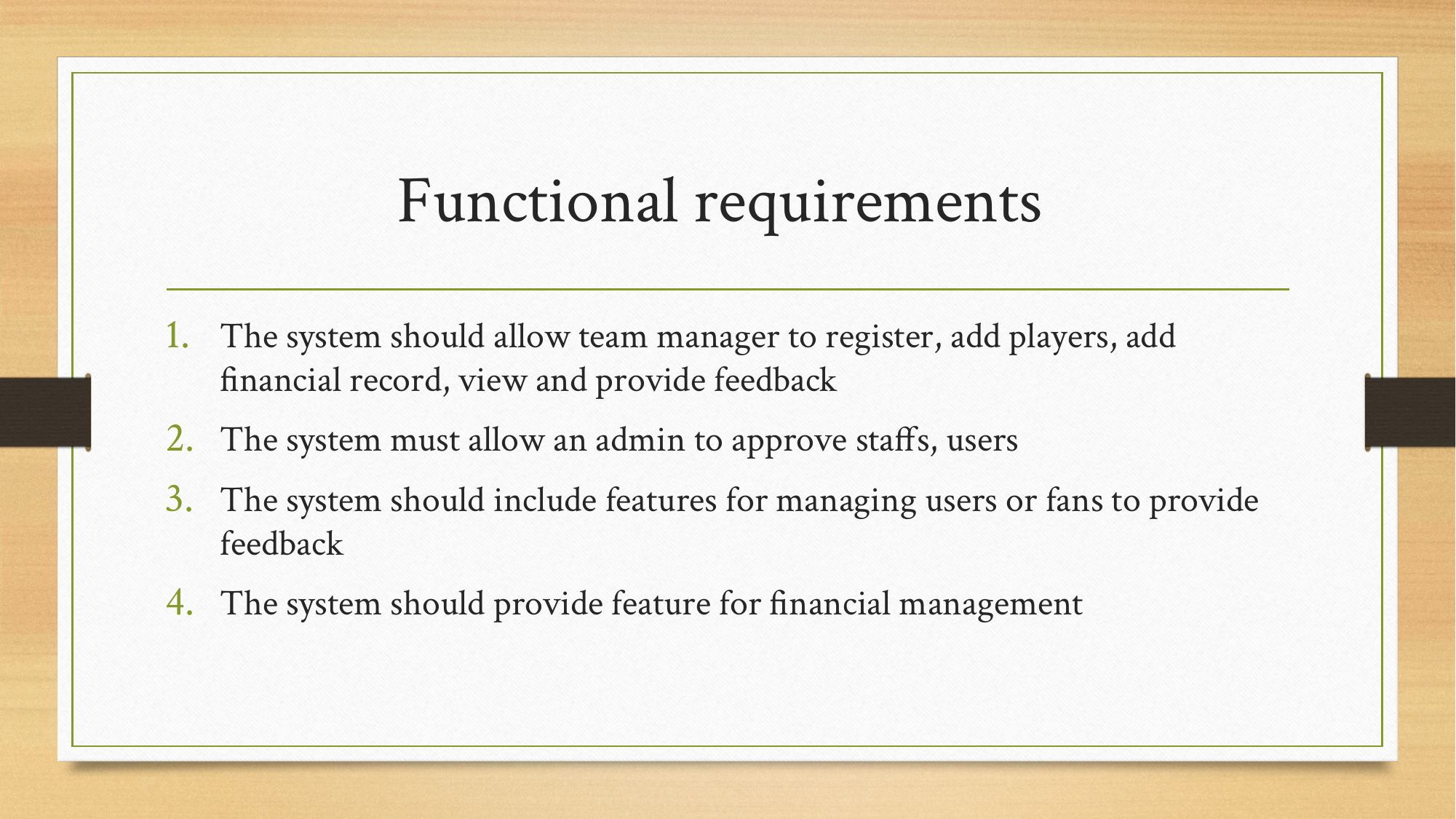

# Functional requirements
The system should allow team manager to register, add players, add financial record, view and provide feedback
The system must allow an admin to approve staffs, users
The system should include features for managing users or fans to provide feedback
The system should provide feature for financial management